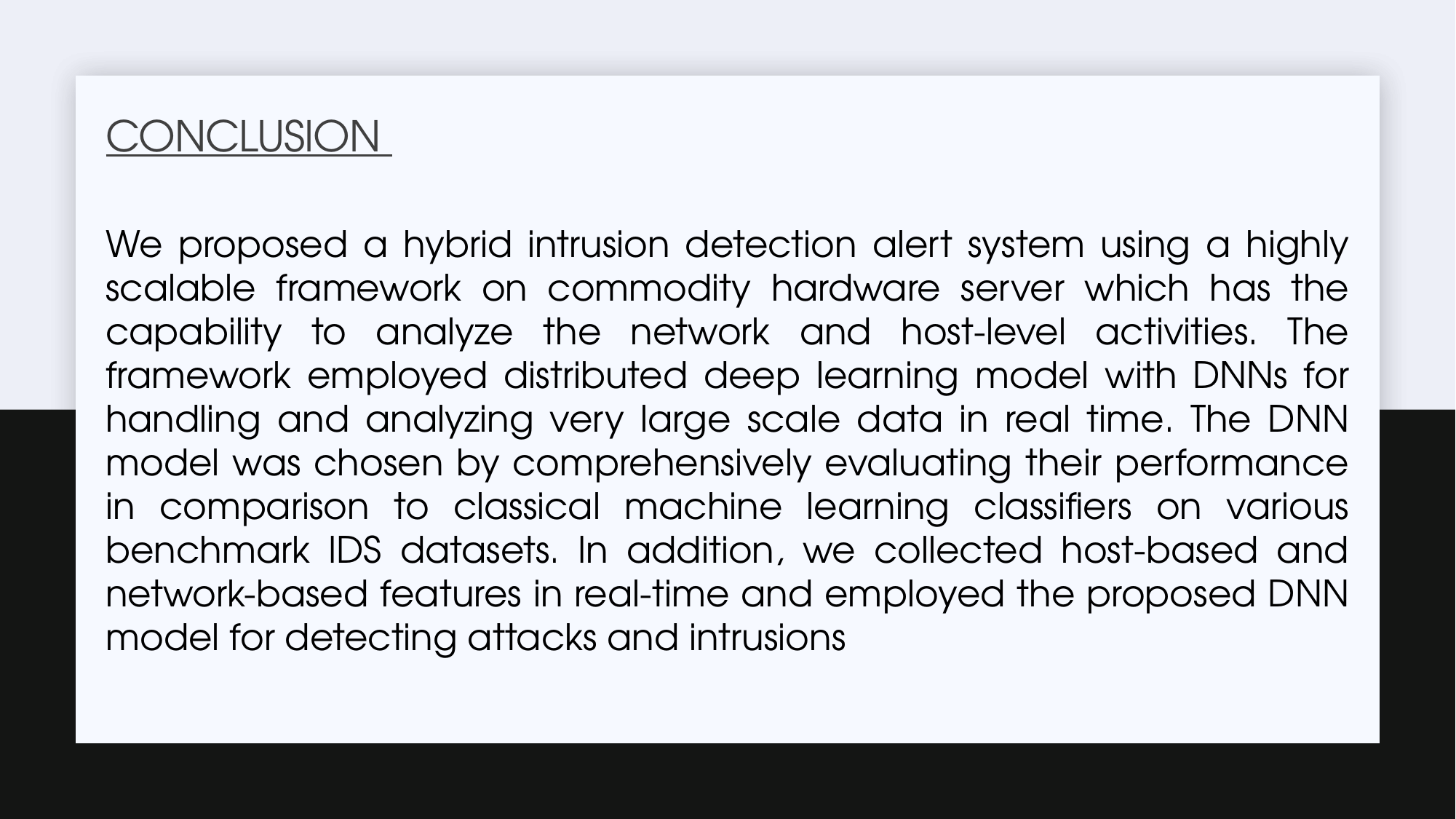

# Conclusion
We proposed a hybrid intrusion detection alert system using a highly scalable framework on commodity hardware server which has the capability to analyze the network and host-level activities. The framework employed distributed deep learning model with DNNs for handling and analyzing very large scale data in real time. The DNN model was chosen by comprehensively evaluating their performance in comparison to classical machine learning classifiers on various benchmark IDS datasets. In addition, we collected host-based and network-based features in real-time and employed the proposed DNN model for detecting attacks and intrusions